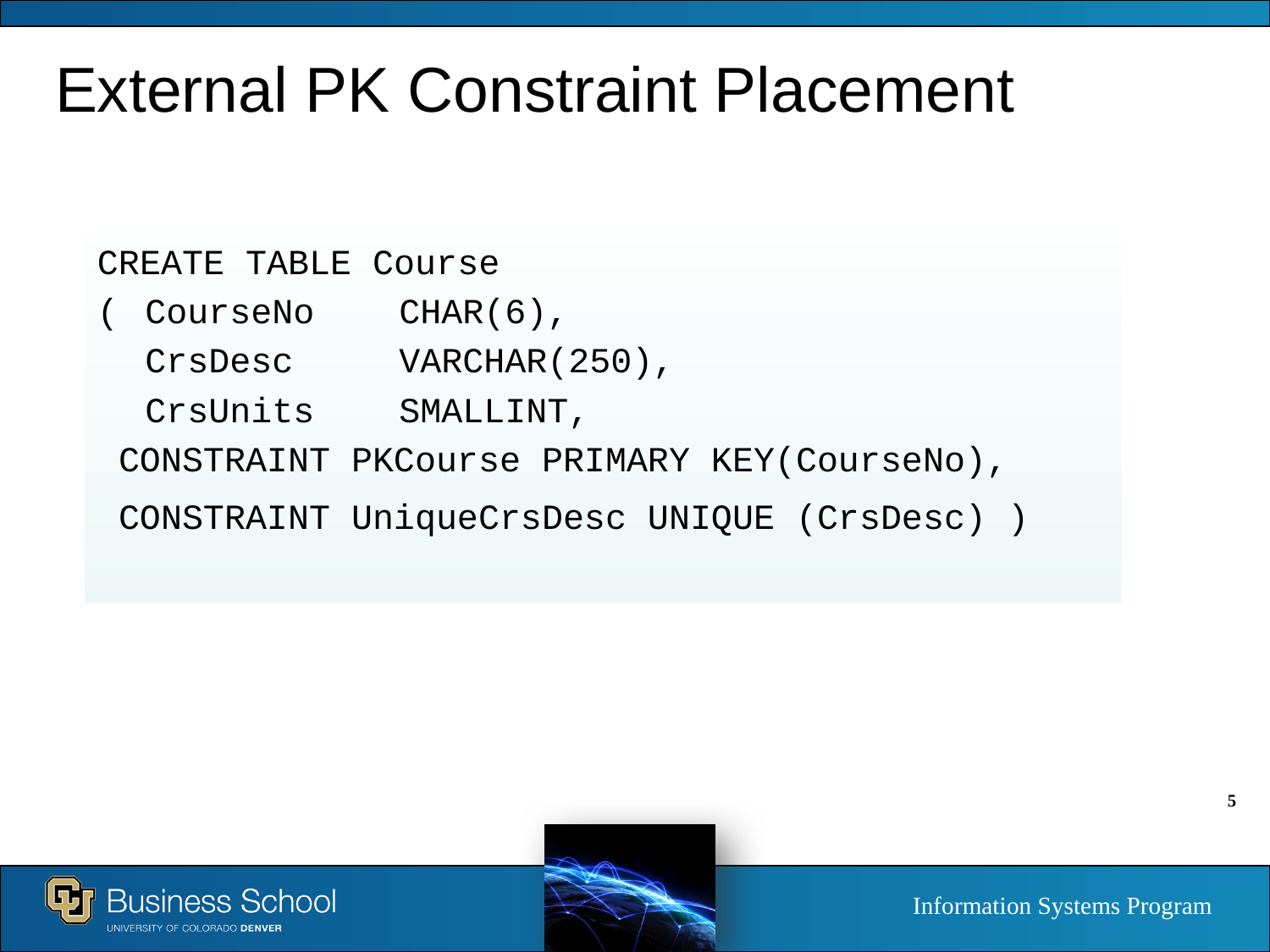

# External PK Constraint Placement
CREATE TABLE Course
( 	CourseNo 	CHAR(6),
  	CrsDesc	VARCHAR(250),
	CrsUnits	SMALLINT,
 CONSTRAINT PKCourse PRIMARY KEY(CourseNo),
 CONSTRAINT UniqueCrsDesc UNIQUE (CrsDesc) )